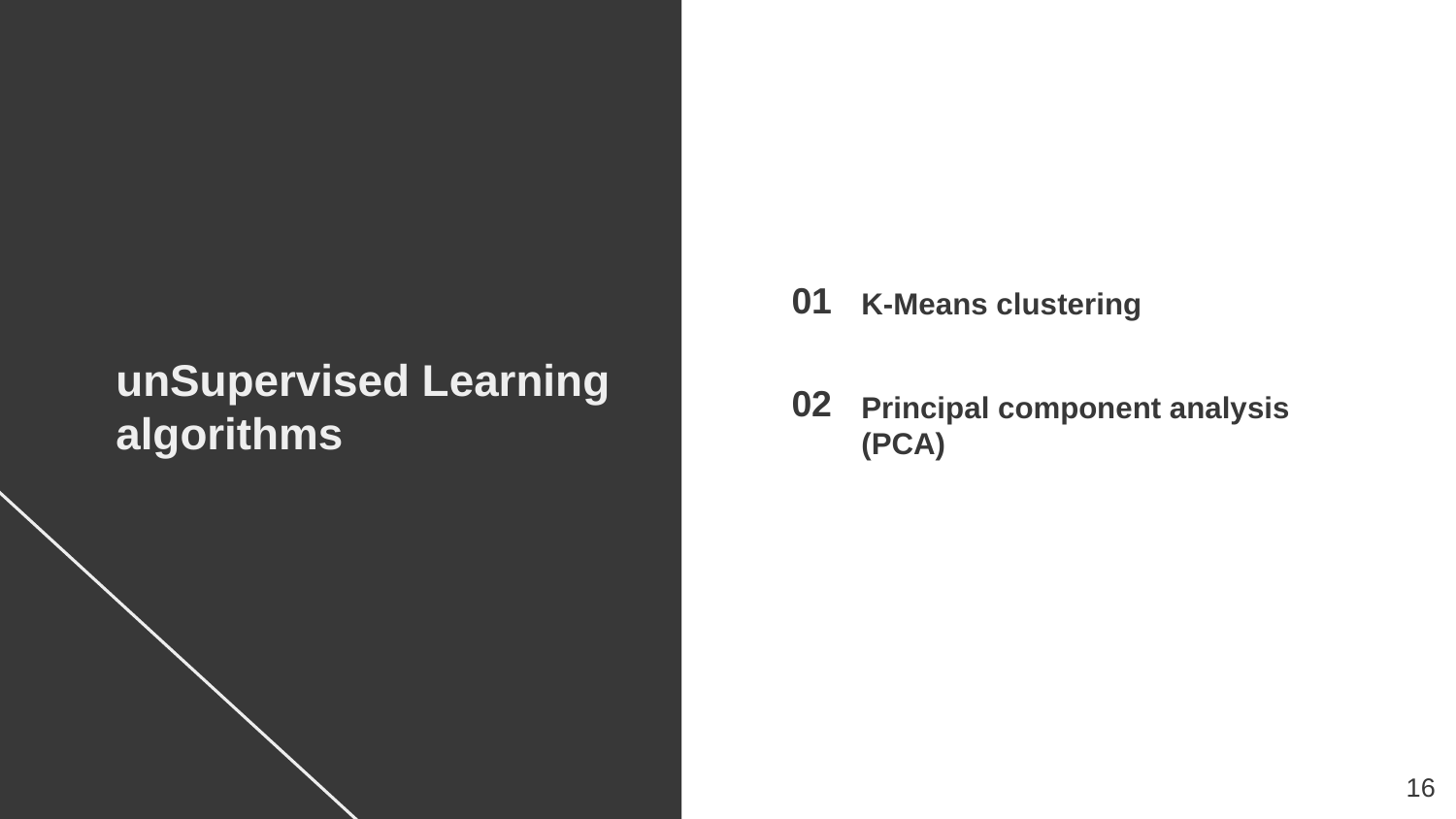

01
K-Means clustering
unSupervised Learning algorithms
02
Principal component analysis (PCA)
16